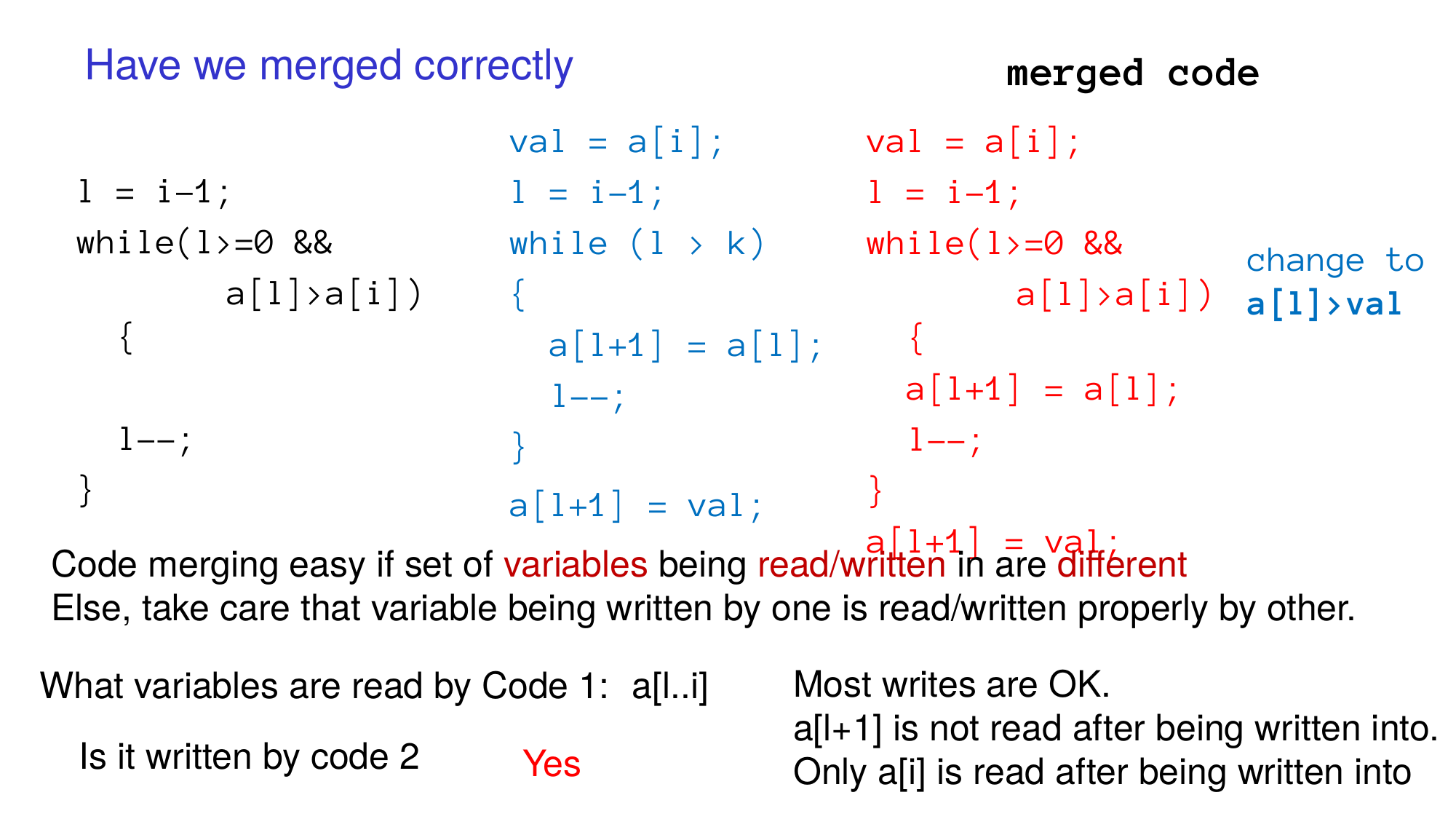

# Have we merged correctly
merged code

l = i-1;
while(l>=0 &&
		a[l]>a[i]) {

	l--;
}

val = a[i];
l = i-1;
while(l>=0 &&
		a[l]>a[i]) {
  a[l+1] = a[l];
	l--;
}
a[l+1] = val;

val = a[i];
l = i-1;
while (l > k)
{
  a[l+1] = a[l];
	l--;
}
a[l+1] = val;

change to
a[l]>val
Code merging easy if set of variables being read/written in are different
Else, take care that variable being written by one is read/written properly by other.
Most writes are OK.
a[l+1] is not read after being written into.
Only a[i] is read after being written into
a[l..i]
What variables are read by Code 1:
Is it written by code 2
Yes